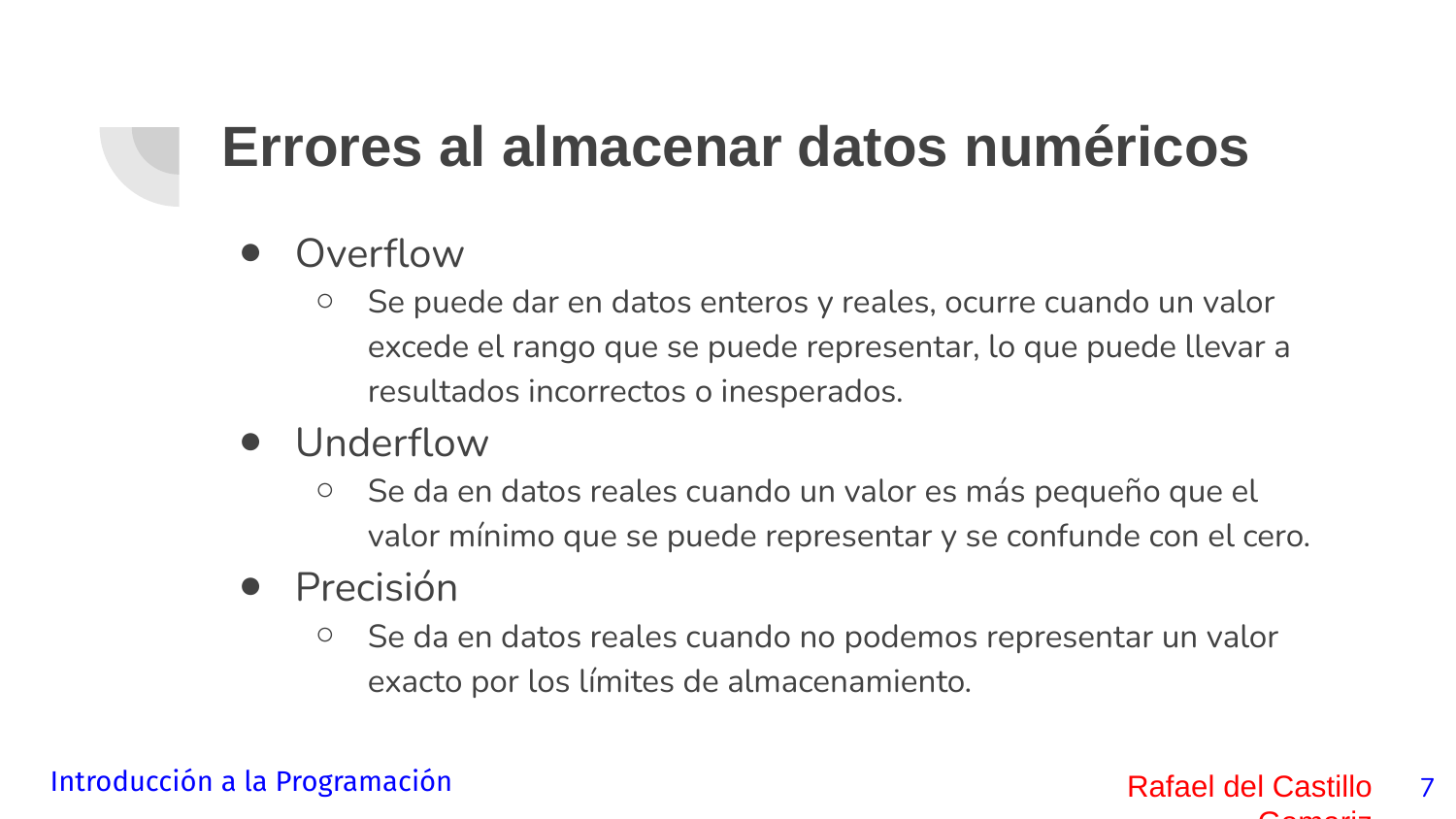

# Errores al almacenar datos numéricos
Overflow
Se puede dar en datos enteros y reales, ocurre cuando un valor excede el rango que se puede representar, lo que puede llevar a resultados incorrectos o inesperados.
Underflow
Se da en datos reales cuando un valor es más pequeño que el valor mínimo que se puede representar y se confunde con el cero.
Precisión
Se da en datos reales cuando no podemos representar un valor exacto por los límites de almacenamiento.
7